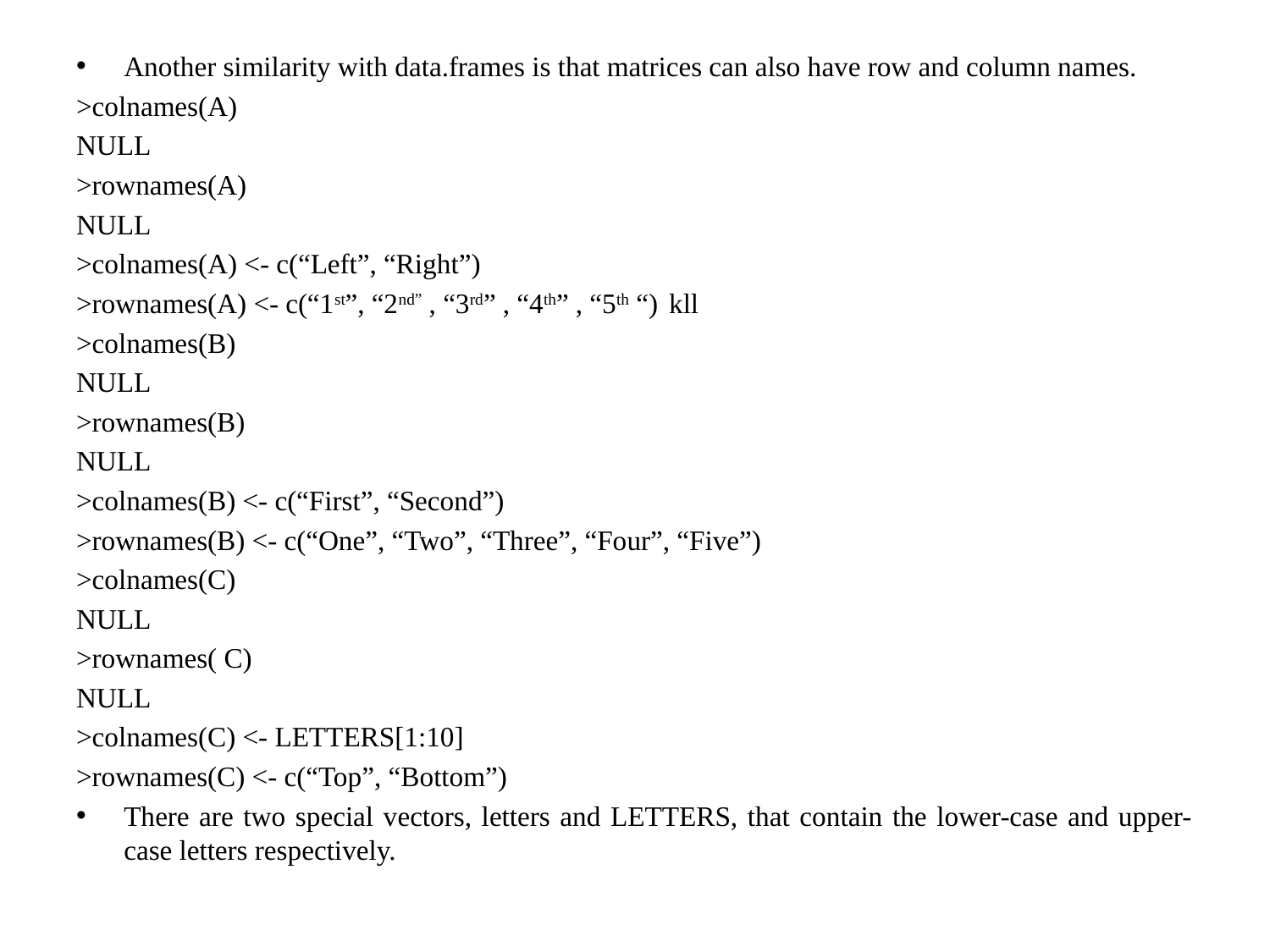

Another similarity with data.frames is that matrices can also have row and column names.
>colnames(A)
NULL
>rownames(A)
NULL
>colnames(A) <- c(“Left”, “Right”)
>rownames(A) <- c(“1st”, “2nd” , “3rd” , “4th” , “5th “)  kll
>colnames(B)
NULL
>rownames(B)
NULL
>colnames(B) <- c(“First”, “Second”)
>rownames(B) <- c(“One”, “Two”, “Three”, “Four”, “Five”)
>colnames(C)
NULL
>rownames( C)
NULL
>colnames(C) <- LETTERS[1:10]
>rownames(C) <- c(“Top”, “Bottom”)
There are two special vectors, letters and LETTERS, that contain the lower-case and upper-case letters respectively.